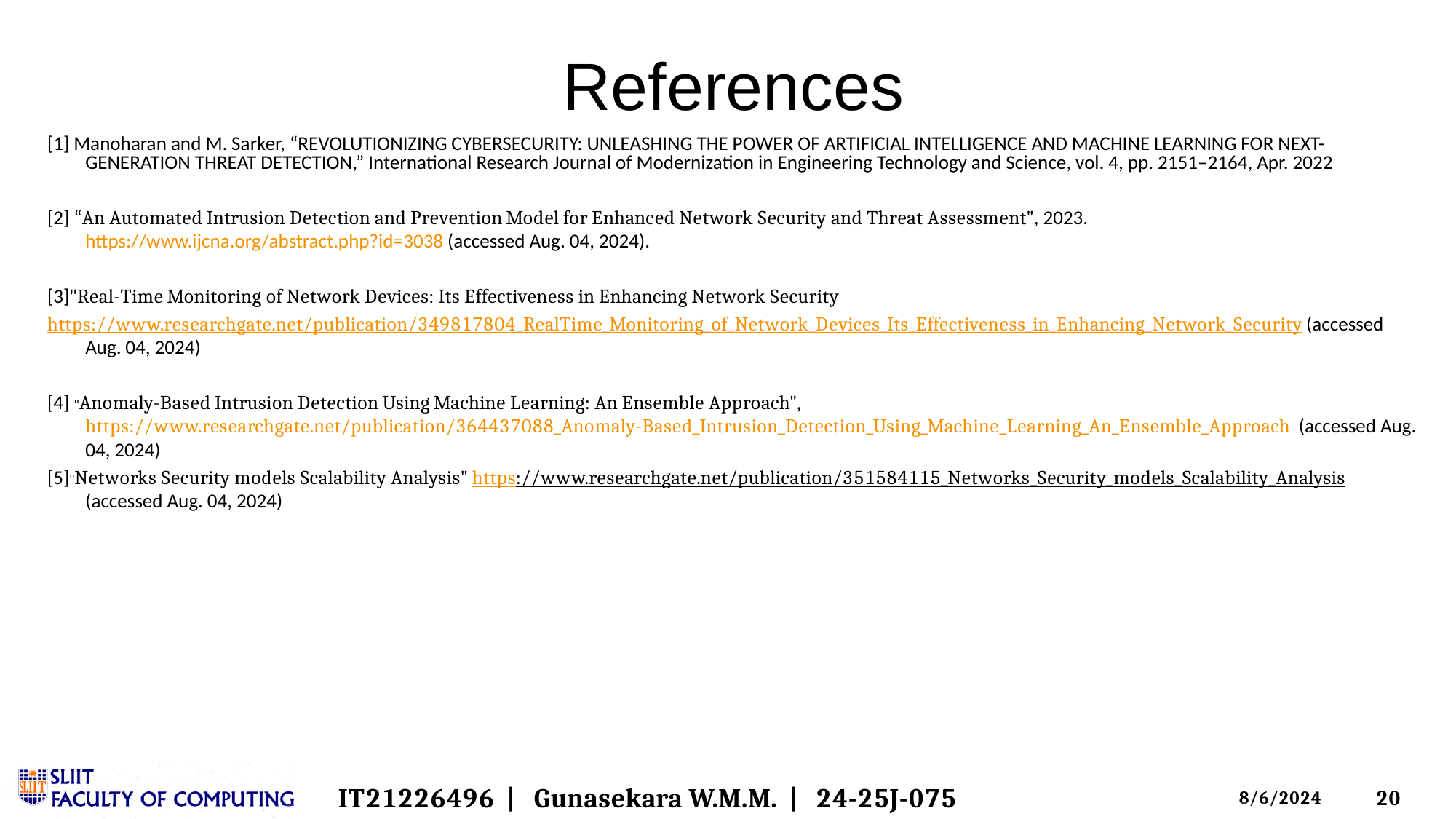

# References
[1] Manoharan and M. Sarker, “REVOLUTIONIZING CYBERSECURITY: UNLEASHING THE POWER OF ARTIFICIAL INTELLIGENCE AND MACHINE LEARNING FOR NEXT- GENERATION THREAT DETECTION,” International Research Journal of Modernization in Engineering Technology and Science, vol. 4, pp. 2151–2164, Apr. 2022

[2] “An Automated Intrusion Detection and Prevention Model for Enhanced Network Security and Threat Assessment", 2023.https://www.ijcna.org/abstract.php?id=3038 (accessed Aug. 04, 2024).

[3]"Real-Time Monitoring of Network Devices: Its Effectiveness in Enhancing Network Security
https://www.researchgate.net/publication/349817804_RealTime_Monitoring_of_Network_Devices_Its_Effectiveness_in_Enhancing_Network_Security (accessed Aug. 04, 2024)

[4] "Anomaly-Based Intrusion Detection Using Machine Learning: An Ensemble Approach", https://www.researchgate.net/publication/364437088_Anomaly-Based_Intrusion_Detection_Using_Machine_Learning_An_Ensemble_Approach  (accessed Aug. 04, 2024)
[5]"Networks Security models Scalability Analysis" https://www.researchgate.net/publication/351584115_Networks_Security_models_Scalability_Analysis (accessed Aug. 04, 2024)

‌

IT21226496  |   Gunasekara W.M.M.  |   24-25J-075